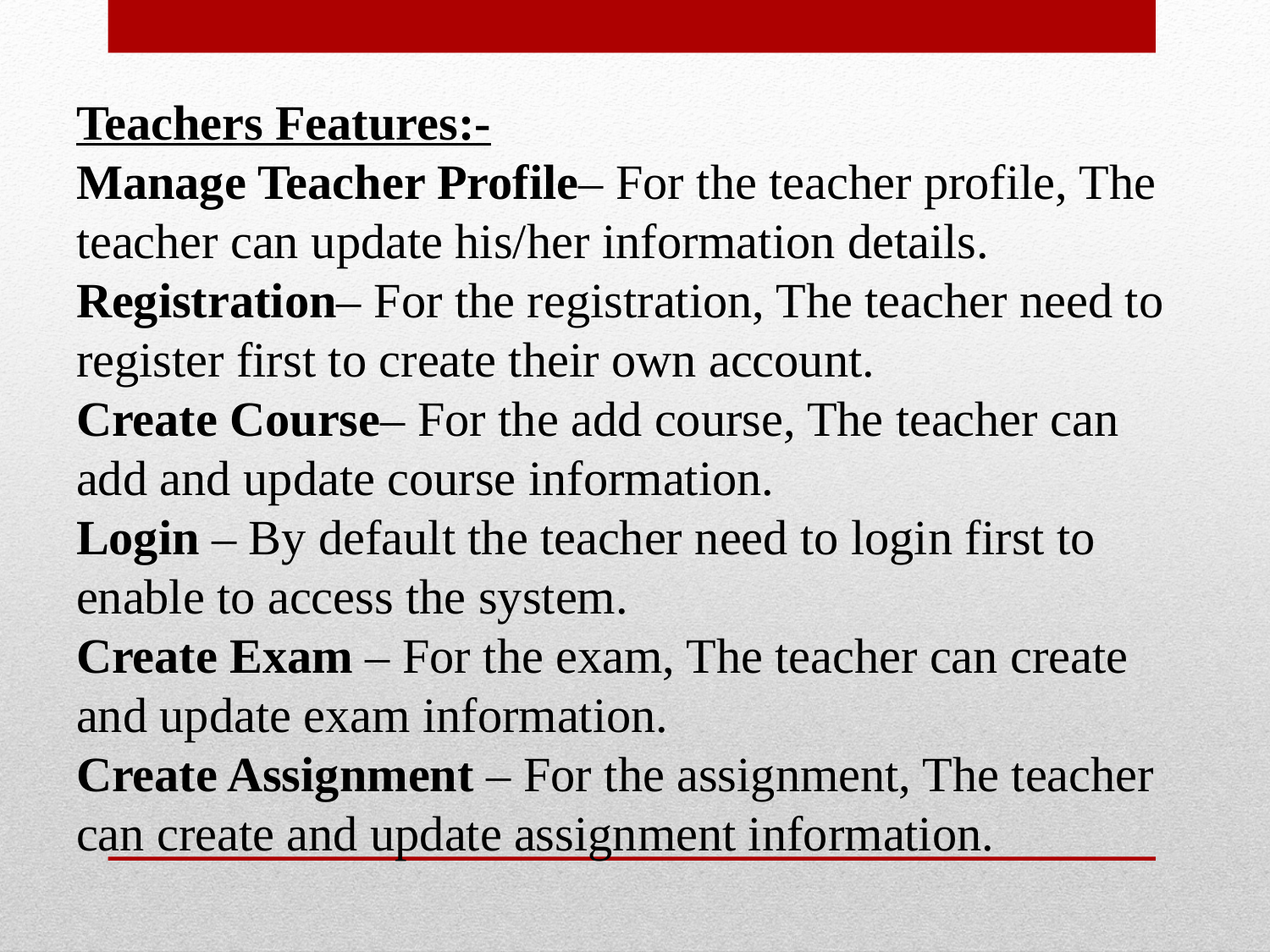

Teachers Features:-
Manage Teacher Profile– For the teacher profile, The teacher can update his/her information details.
Registration– For the registration, The teacher need to register first to create their own account.
Create Course– For the add course, The teacher can add and update course information.
Login – By default the teacher need to login first to enable to access the system.
Create Exam – For the exam, The teacher can create and update exam information.
Create Assignment – For the assignment, The teacher can create and update assignment information.